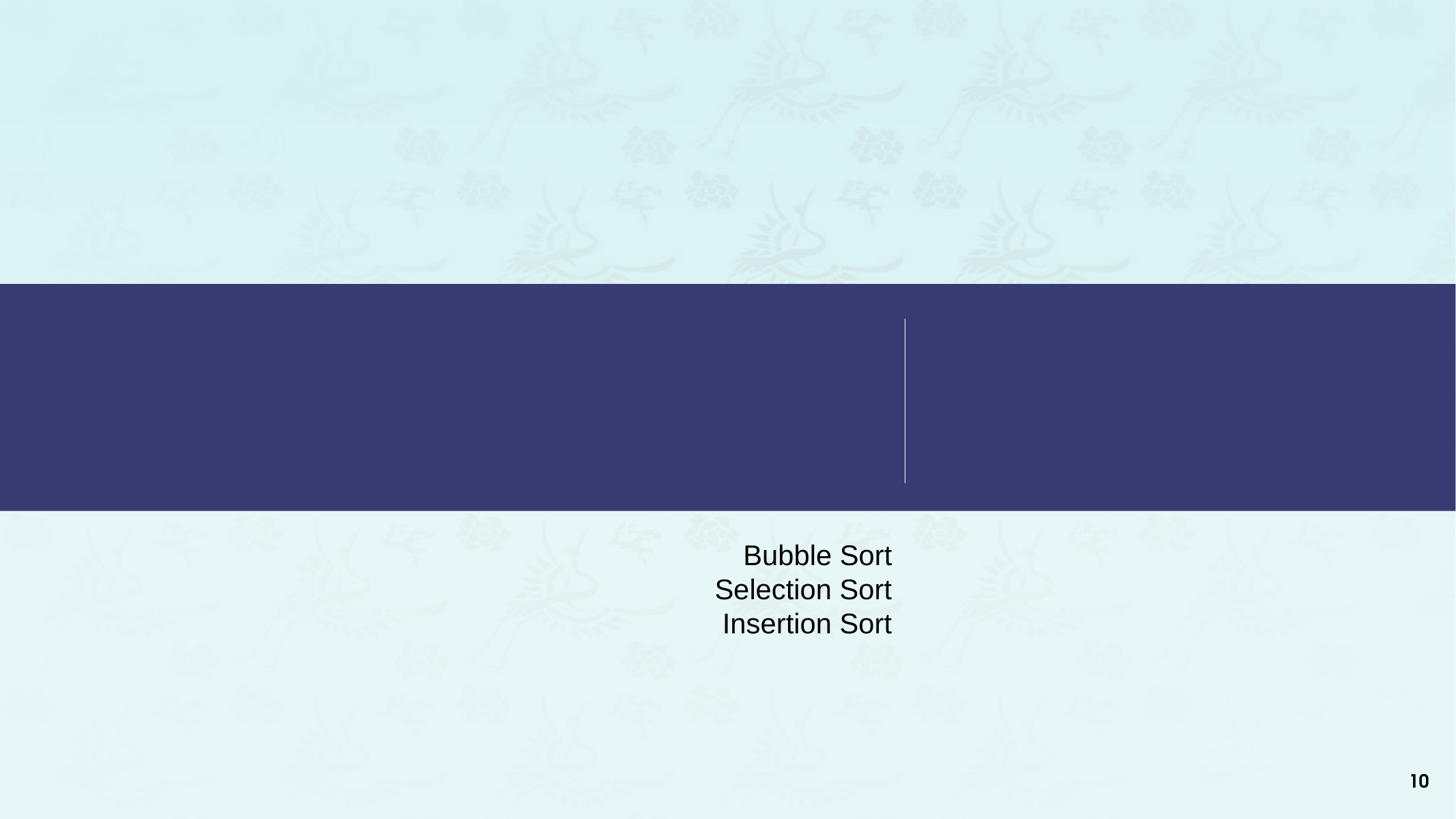

C++ For C Coders 7
Bubble Sort
Selection Sort
Insertion Sort
10